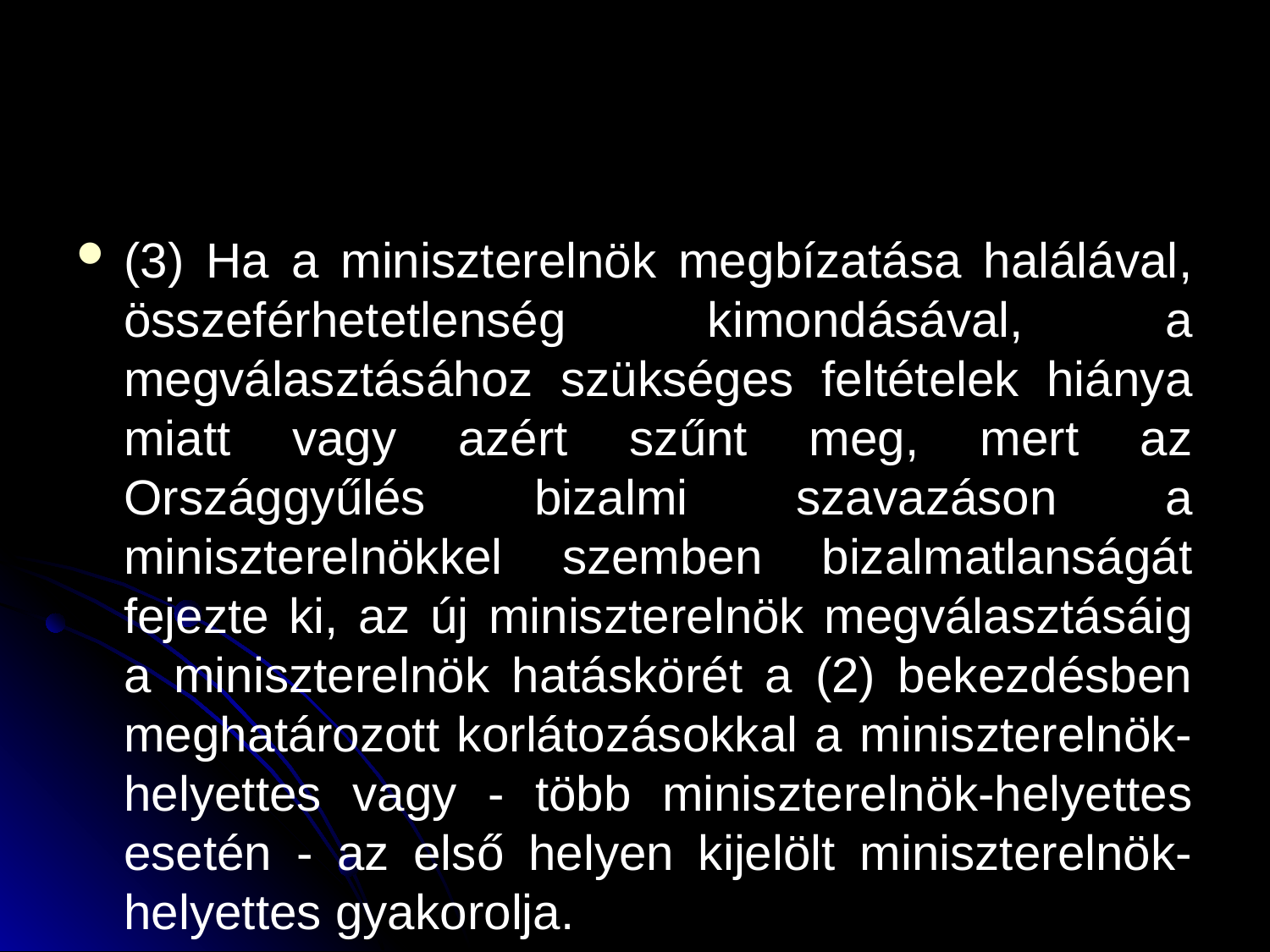

#
(3) Ha a miniszterelnök megbízatása halálával, összeférhetetlenség kimondásával, a megválasztásához szükséges feltételek hiánya miatt vagy azért szűnt meg, mert az Országgyűlés bizalmi szavazáson a miniszterelnökkel szemben bizalmatlanságát fejezte ki, az új miniszterelnök megválasztásáig a miniszterelnök hatáskörét a (2) bekezdésben meghatározott korlátozásokkal a miniszterelnök-helyettes vagy - több miniszterelnök-helyettes esetén - az első helyen kijelölt miniszterelnök-helyettes gyakorolja.